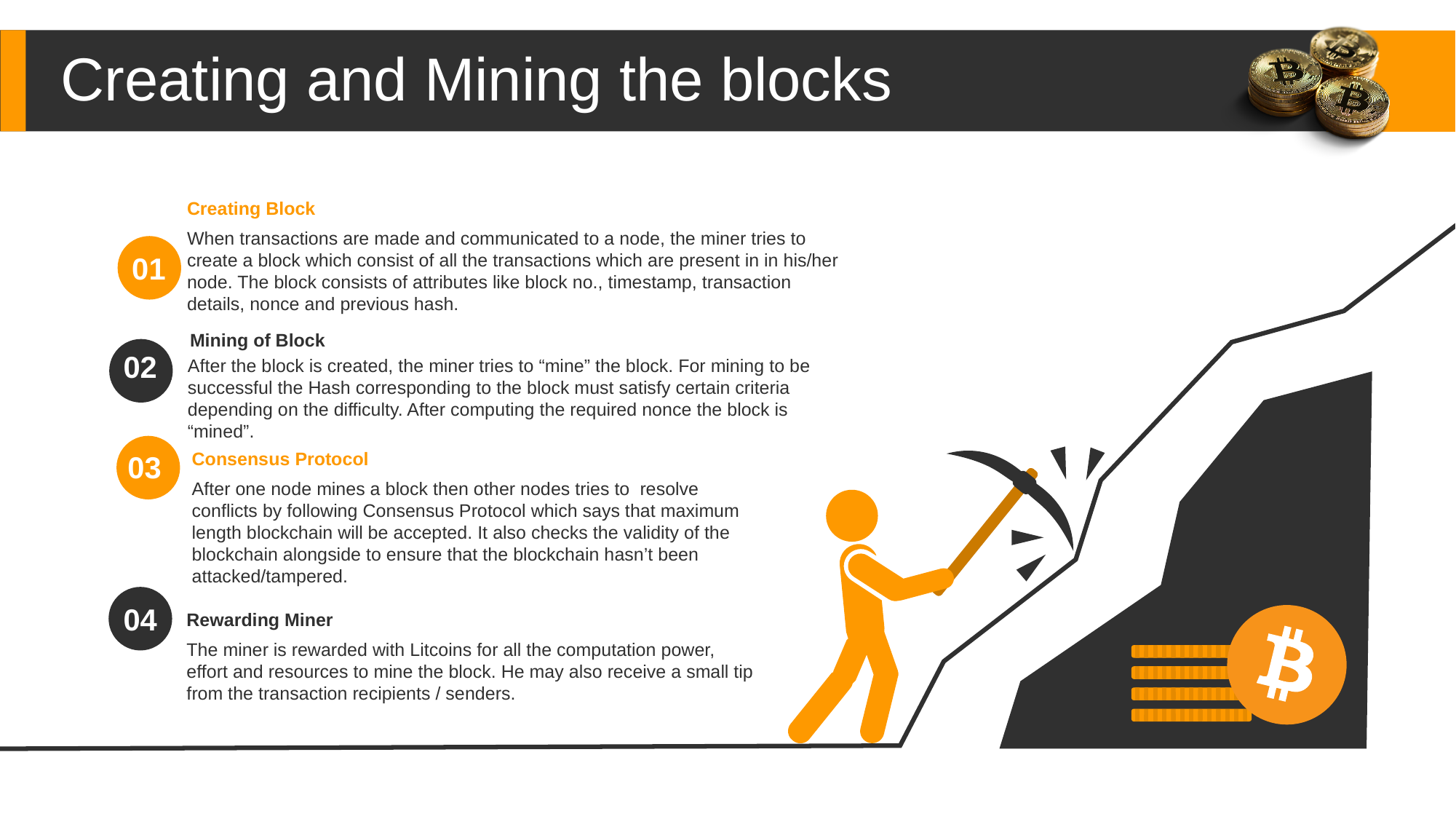

Creating and Mining the blocks
Creating Block
When transactions are made and communicated to a node, the miner tries to create a block which consist of all the transactions which are present in in his/her node. The block consists of attributes like block no., timestamp, transaction details, nonce and previous hash.

01
Mining of Block
After the block is created, the miner tries to “mine” the block. For mining to be successful the Hash corresponding to the block must satisfy certain criteria depending on the difficulty. After computing the required nonce the block is “mined”.

02

Consensus Protocol
After one node mines a block then other nodes tries to  resolve conflicts by following Consensus Protocol which says that maximum length blockchain will be accepted. It also checks the validity of the blockchain alongside to ensure that the blockchain hasn’t been attacked/tampered.
03

04
Rewarding Miner
The miner is rewarded with Litcoins for all the computation power, effort and resources to mine the block. He may also receive a small tip from the transaction recipients / senders.